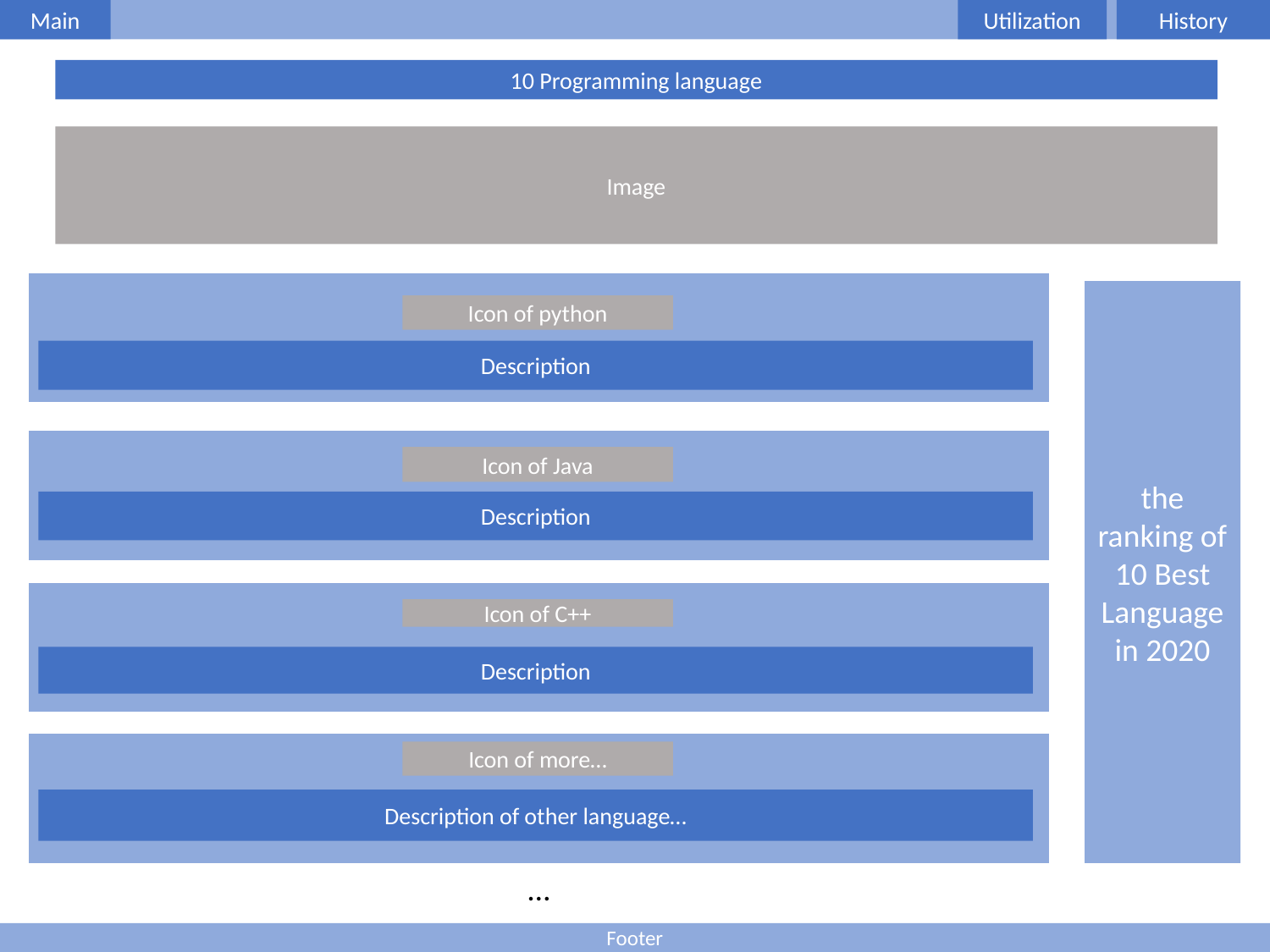

Main
Utilization
History
10 Programming language
Image

the ranking of 10 Best Language in 2020
Icon of python
Description

Icon of Java
Description

Icon of C++
Description

Icon of more…
Description of other language…
…
Footer